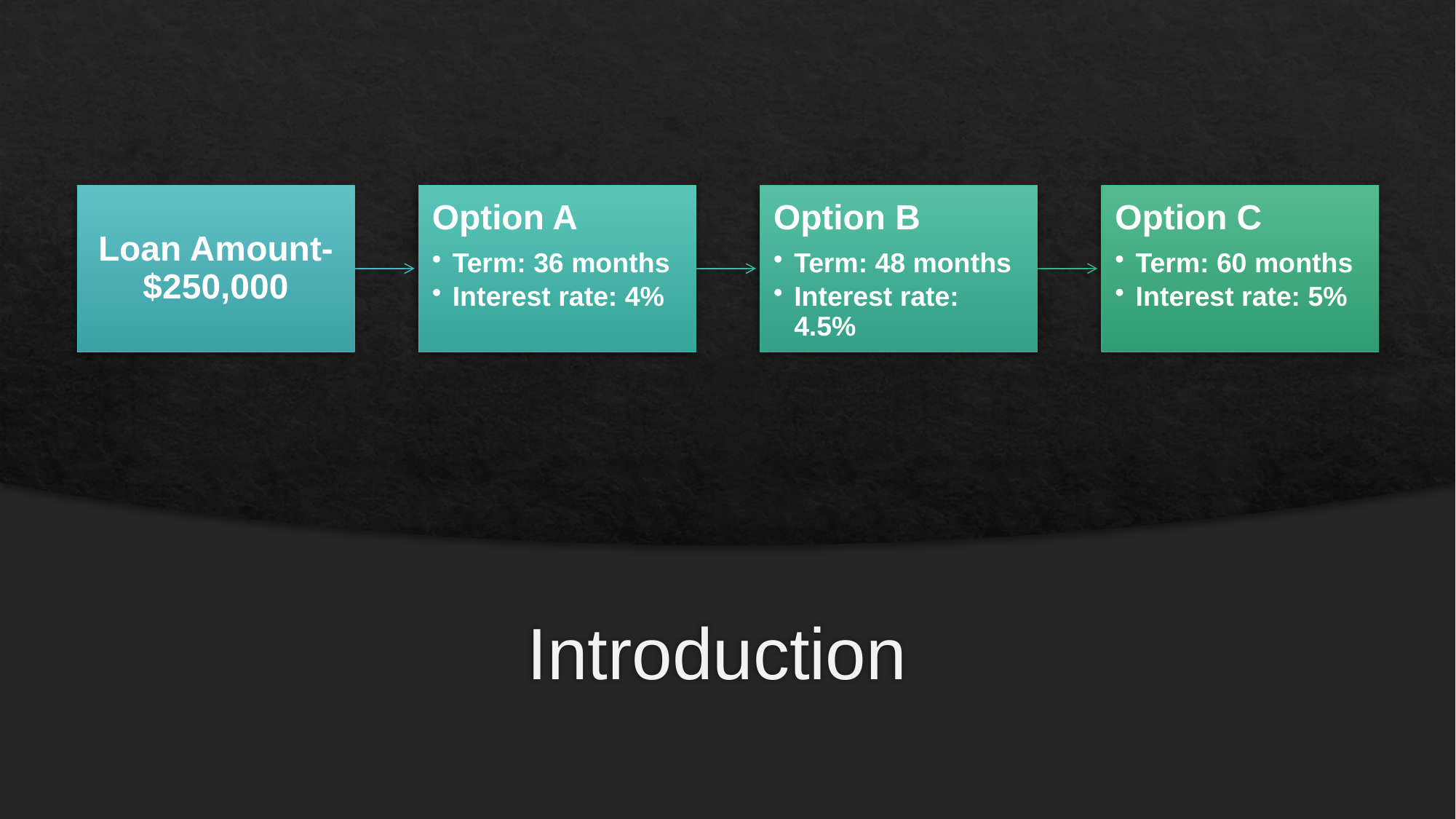

Loan Amount- $250,000

Option A
Term: 36 months
Interest rate: 4%

Option B
Term: 48 months
Interest rate: 4.5%
Option C
Term: 60 months
Interest rate: 5%
# Introduction